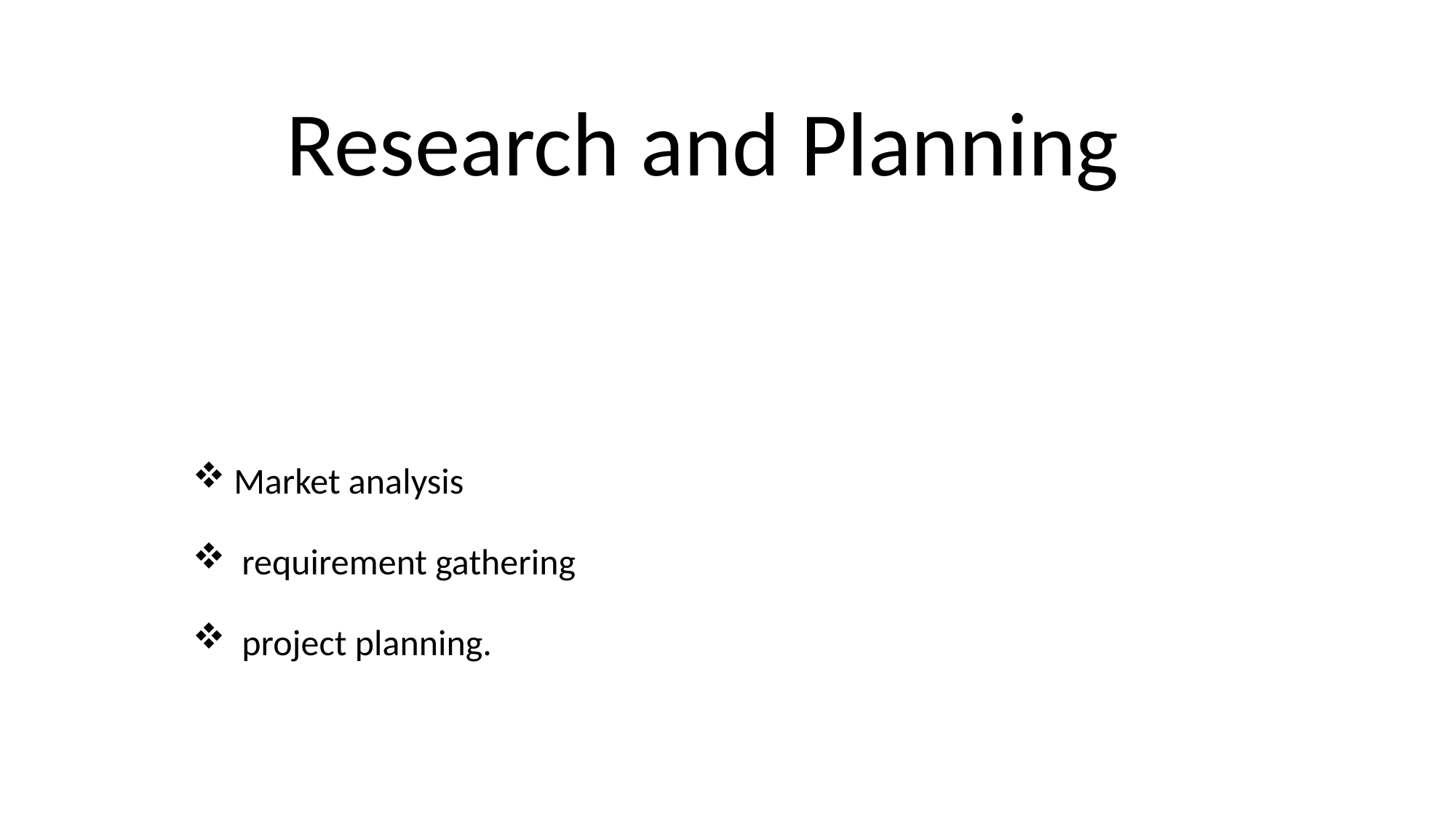

# Research and Planning
Market analysis
 requirement gathering
 project planning.